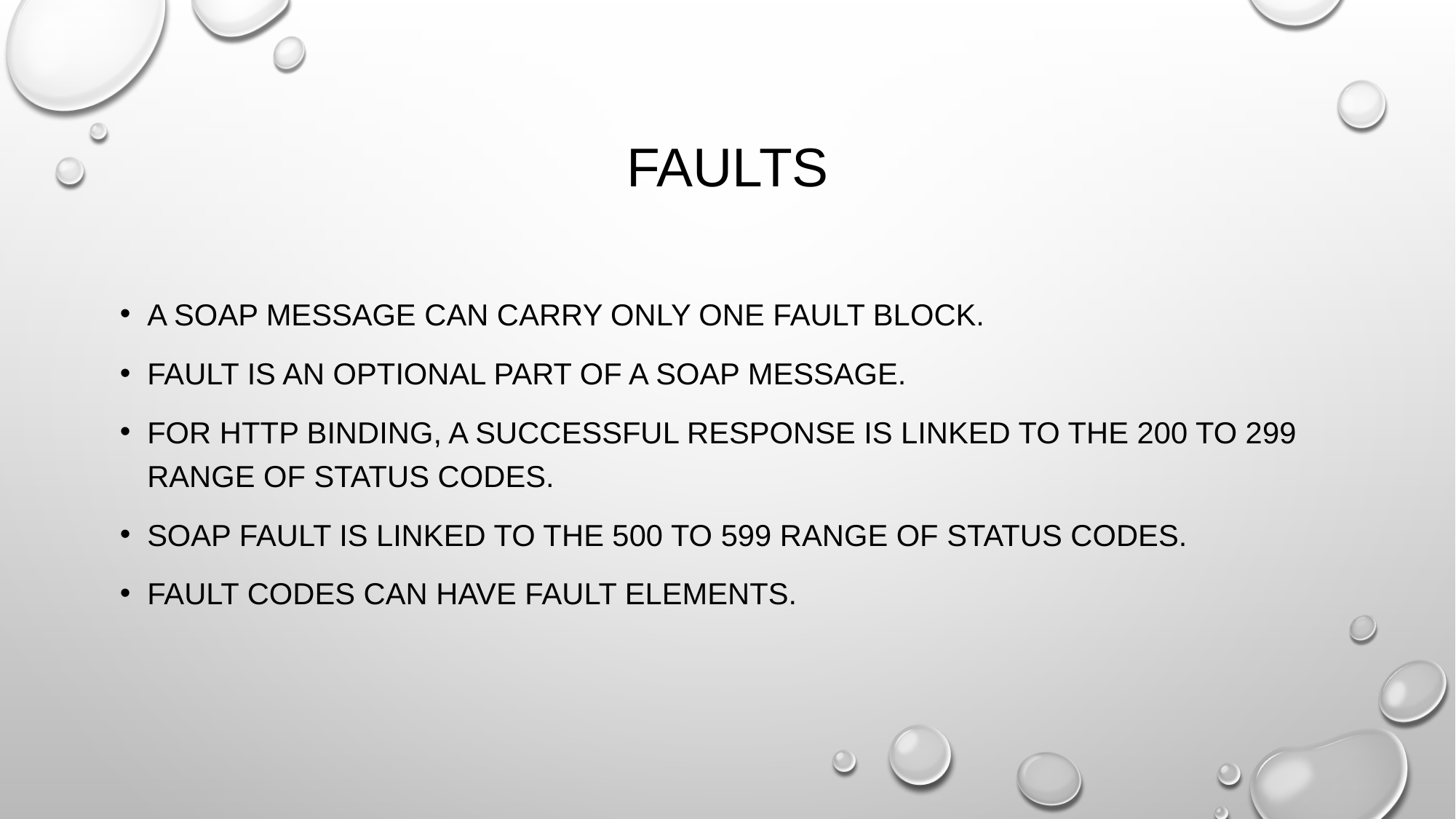

# faults
A SOAP message can carry only one fault block.
Fault is an optional part of a SOAP message.
For HTTP binding, a successful response is linked to the 200 to 299 range of status codes.
SOAP Fault is linked to the 500 to 599 range of status codes.
Fault codes can have fault elements.